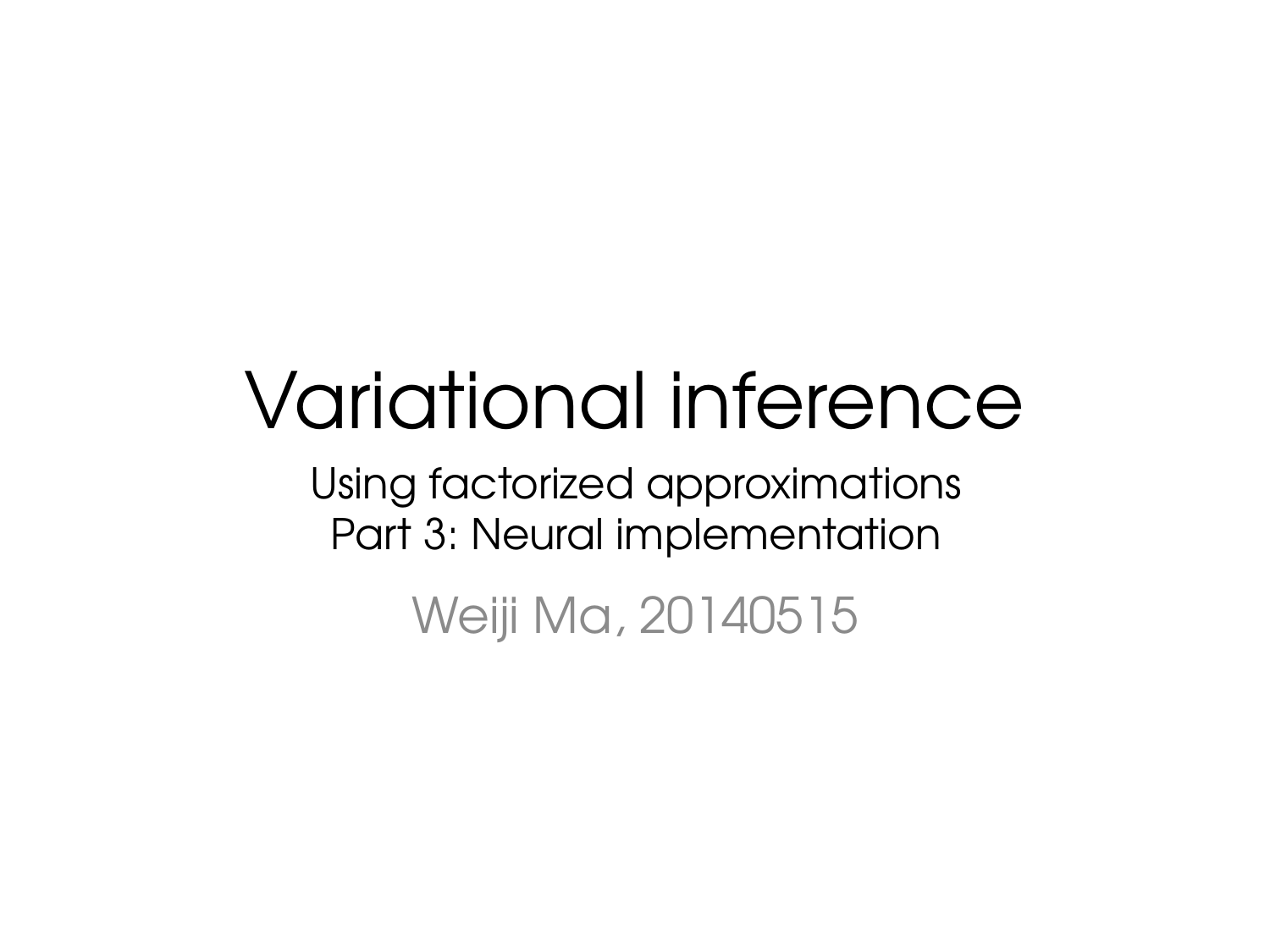

# Variational inference
Using factorized approximations
Part 3: Neural implementation
Weiji Ma, 20140515